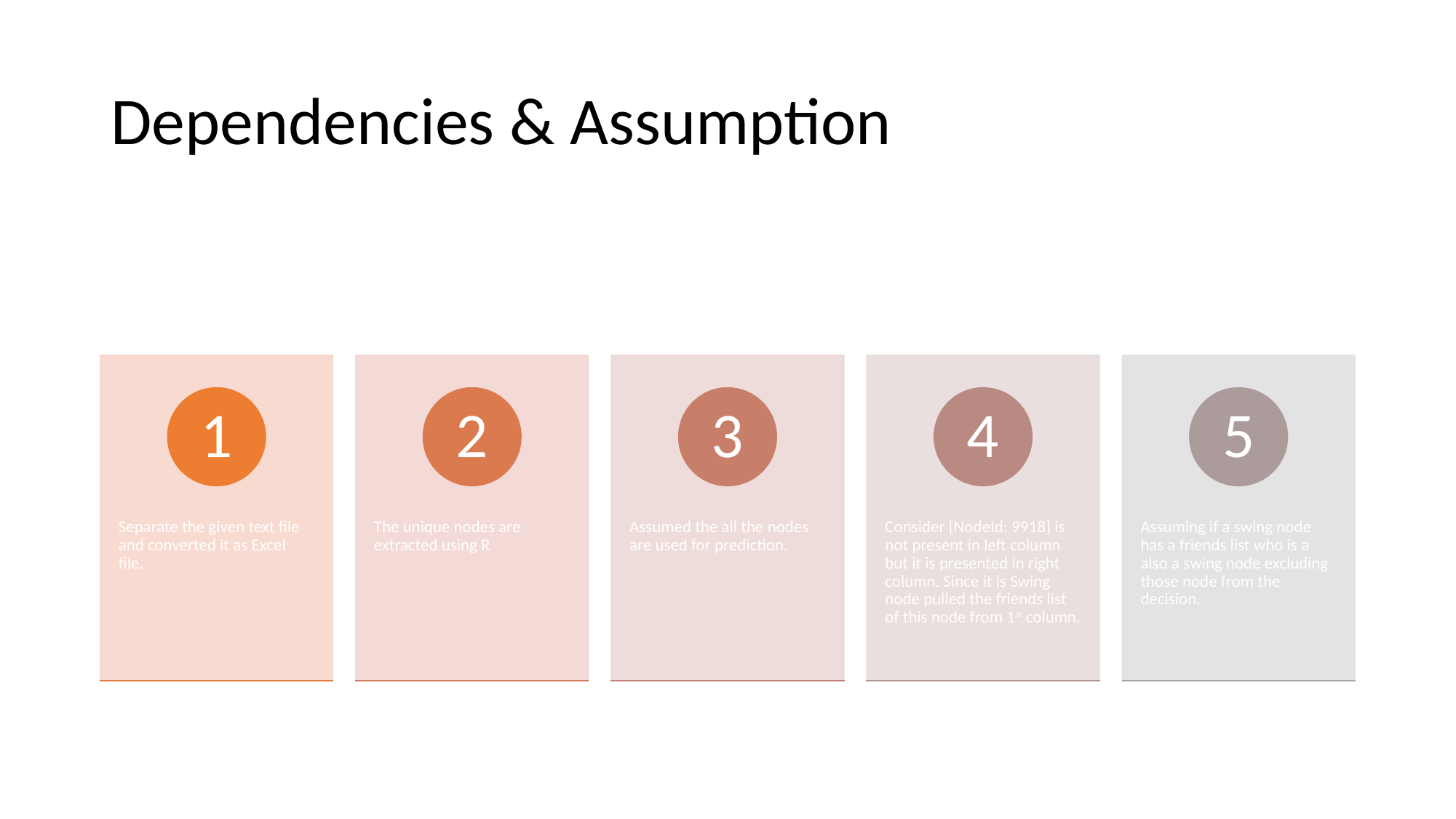

# Dependencies & Assumption
Separate the given text file and converted it as Excel file.
1
The unique nodes are extracted using R
2
Assumed the all the nodes are used for prediction.
3
Consider [NodeId: 9918] is not present in left column but it is presented in right column. Since it is Swing node pulled the friends list  of this node from 1st column.
4
Assuming if a swing node has a friends list who is a also a swing node excluding those node from the decision.
5